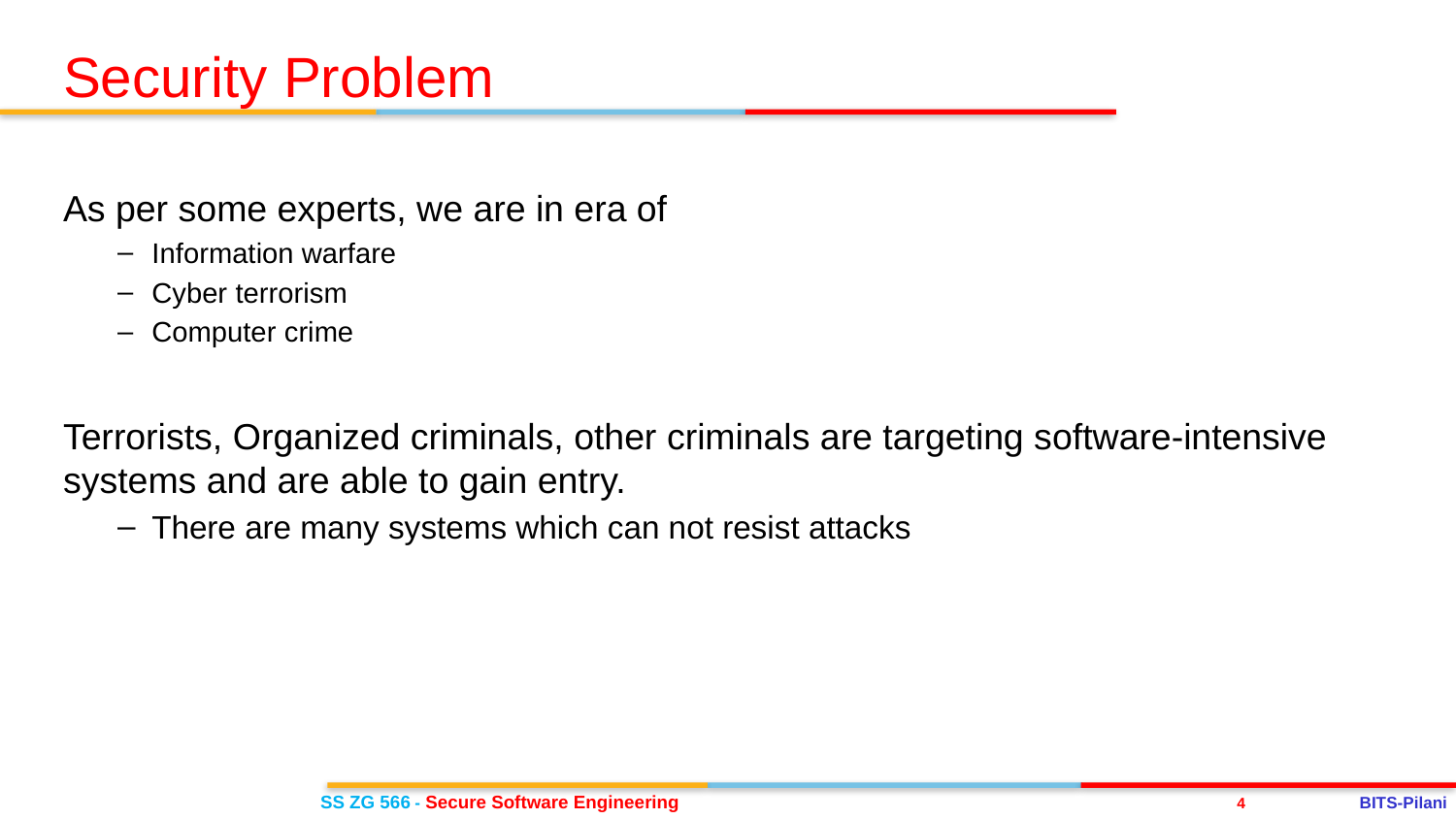

Security Problem
As per some experts, we are in era of
Information warfare
Cyber terrorism
Computer crime

Terrorists, Organized criminals, other criminals are targeting software-intensive systems and are able to gain entry.
There are many systems which can not resist attacks